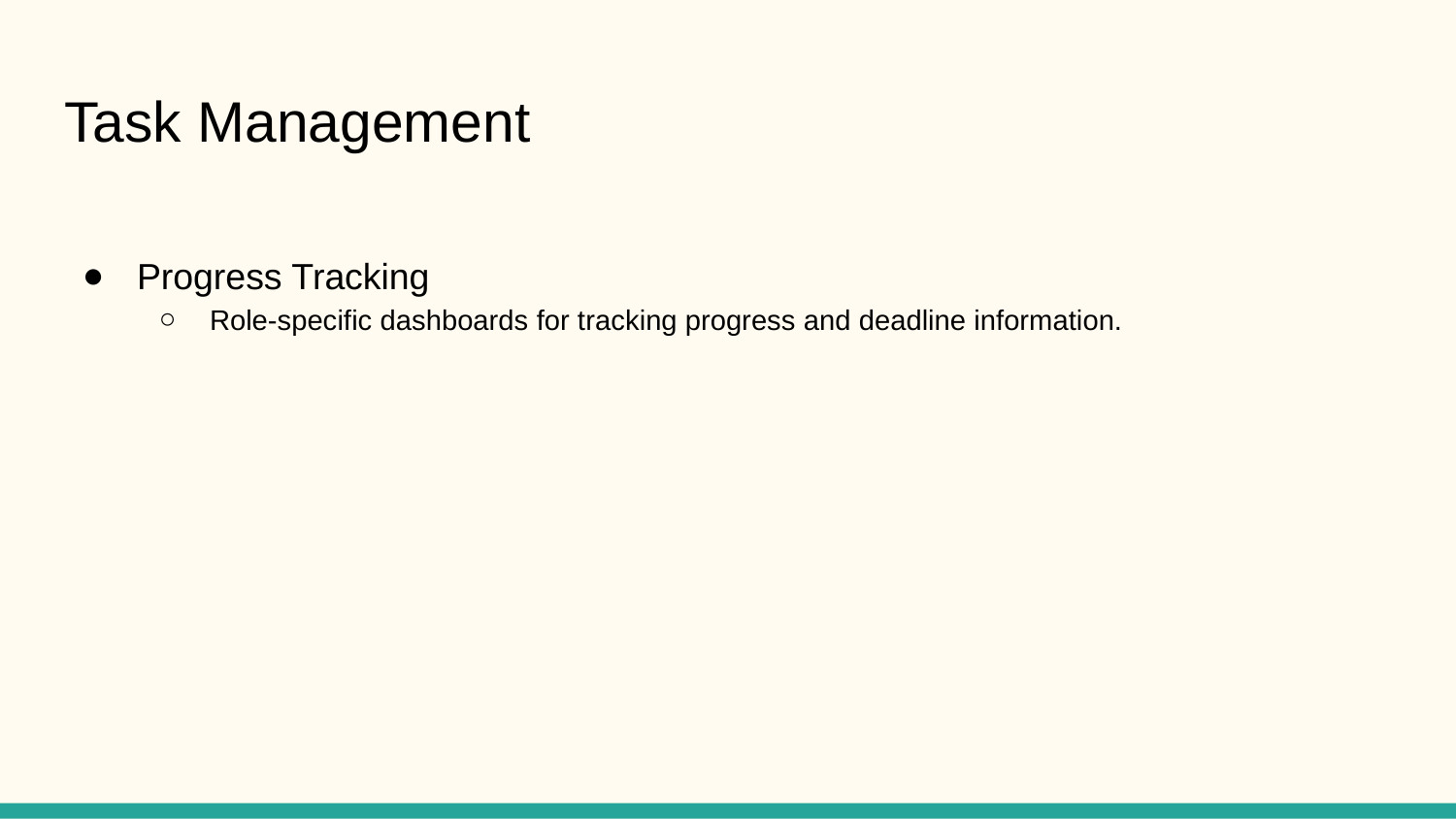

# Task Management
Progress Tracking
Role-specific dashboards for tracking progress and deadline information.